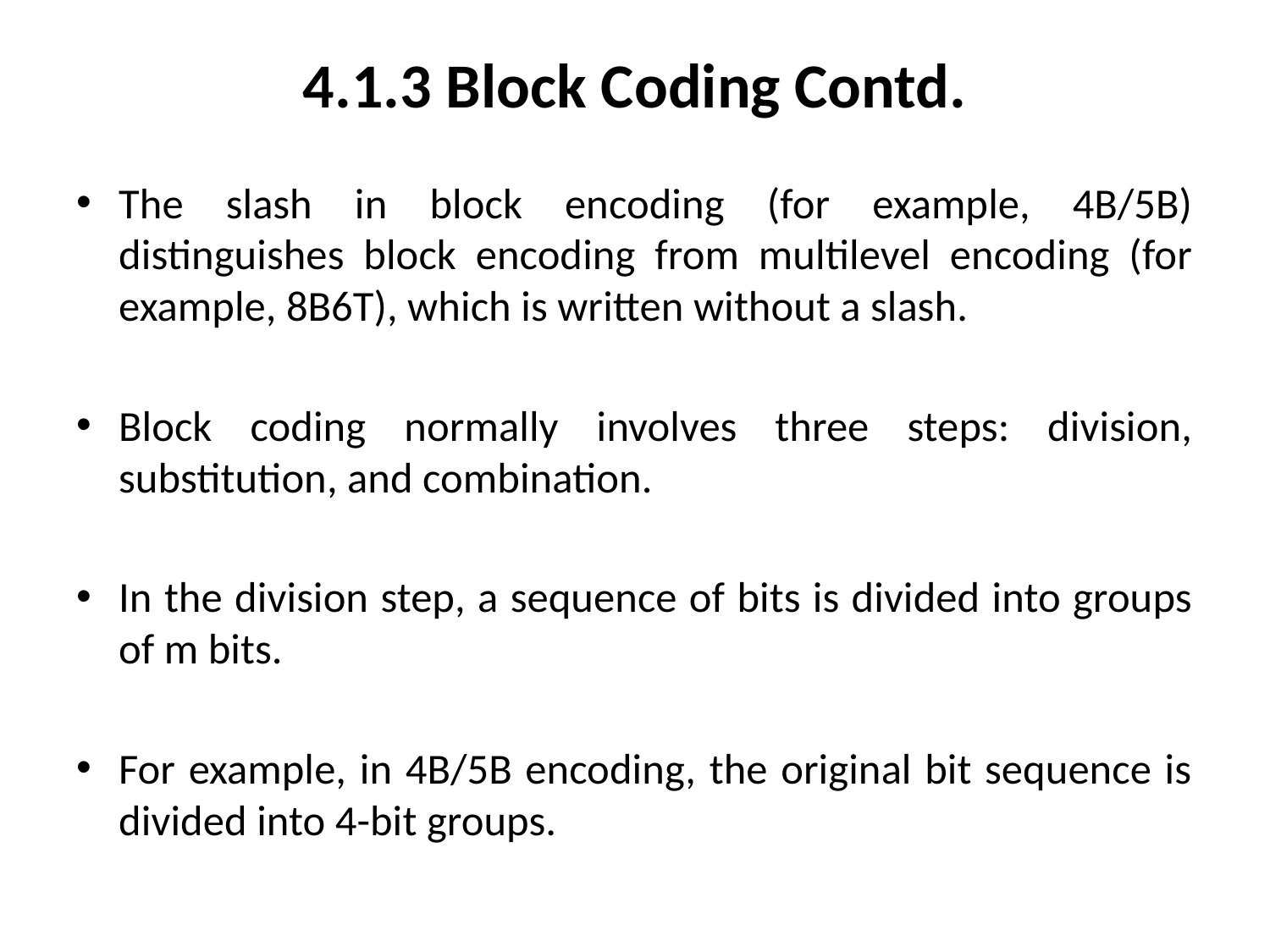

# 4.1.3 Block Coding Contd.
The slash in block encoding (for example, 4B/5B) distinguishes block encoding from multilevel encoding (for example, 8B6T), which is written without a slash.

Block coding normally involves three steps: division, substitution, and combination.

In the division step, a sequence of bits is divided into groups of m bits.

For example, in 4B/5B encoding, the original bit sequence is divided into 4-bit groups.